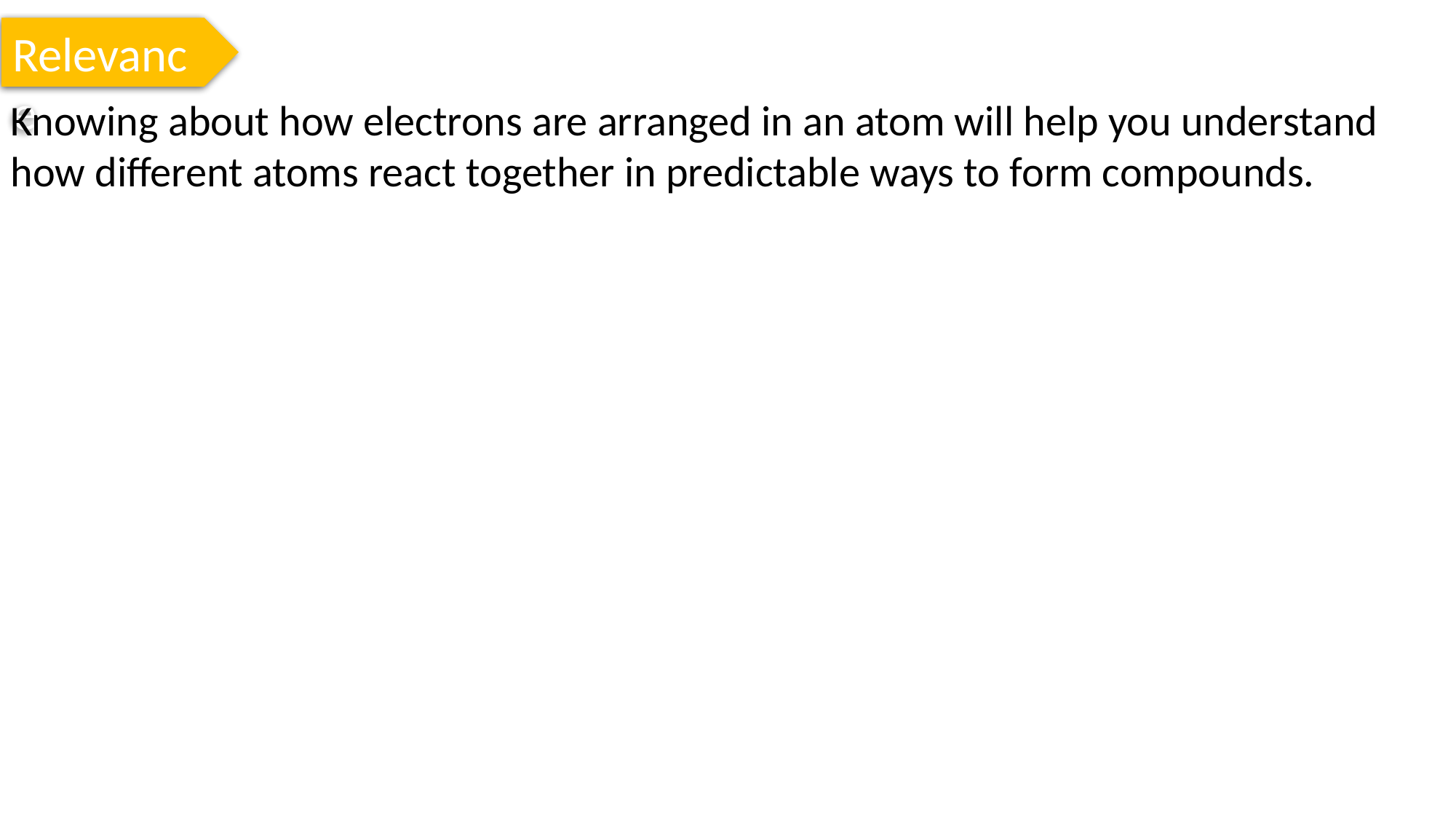

Relevance
Knowing about how electrons are arranged in an atom will help you understand how different atoms react together in predictable ways to form compounds.